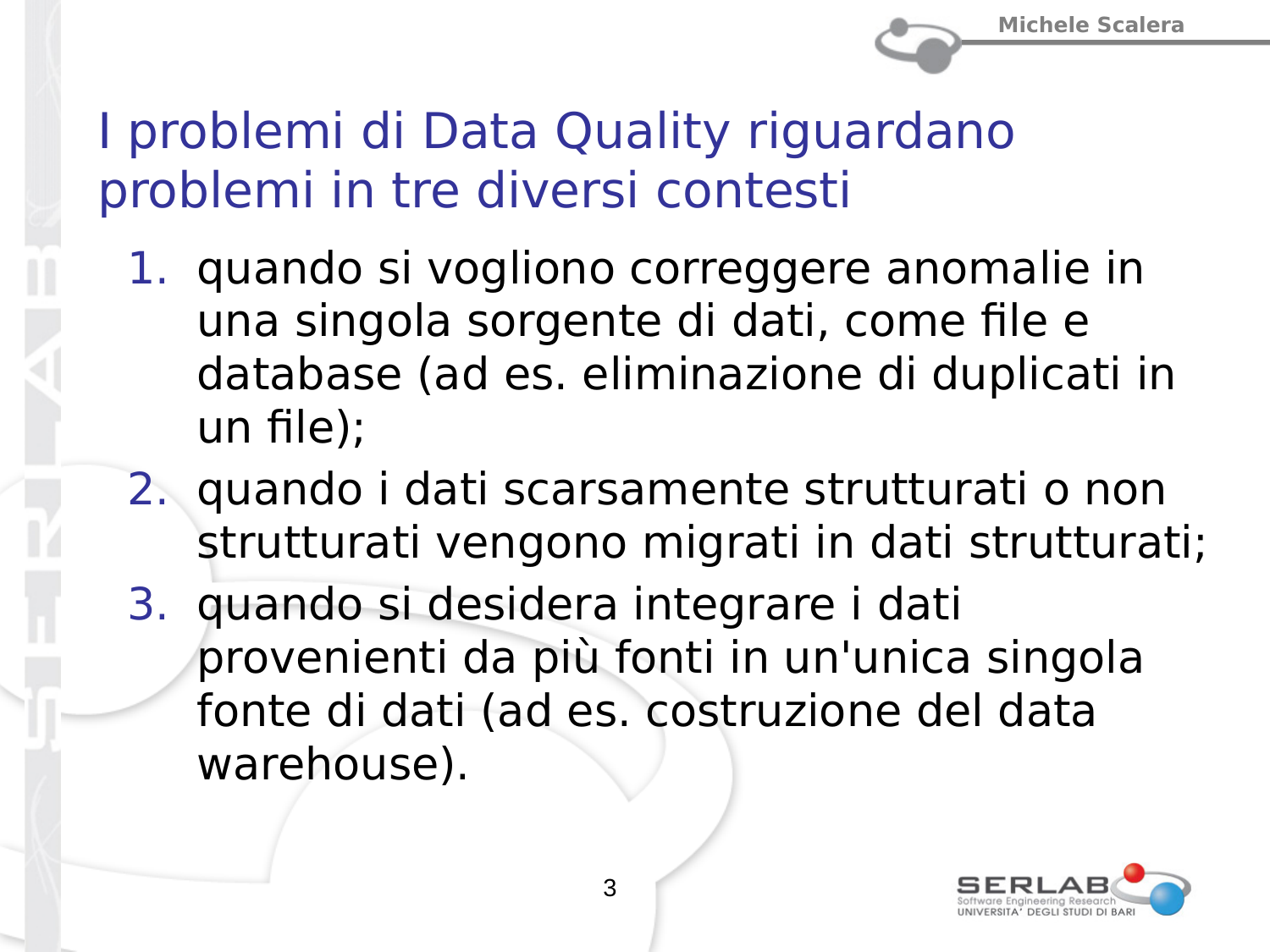

# I problemi di Data Quality riguardano problemi in tre diversi contesti
quando si vogliono correggere anomalie in una singola sorgente di dati, come file e database (ad es. eliminazione di duplicati in un file);
quando i dati scarsamente strutturati o non strutturati vengono migrati in dati strutturati;
quando si desidera integrare i dati provenienti da più fonti in un'unica singola fonte di dati (ad es. costruzione del data warehouse).
3